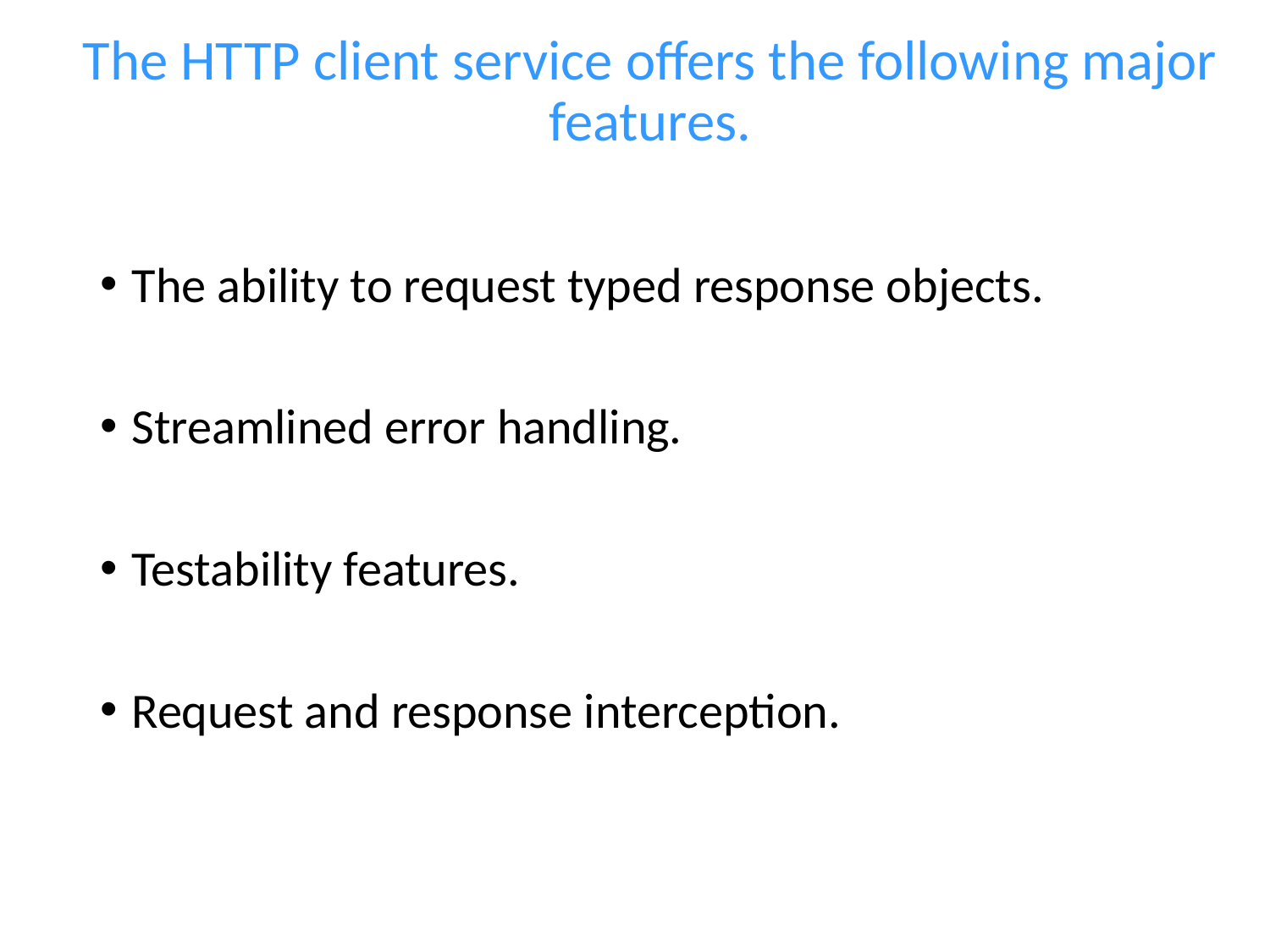

# The HTTP client service offers the following major features.
The ability to request typed response objects.

Streamlined error handling.

Testability features.

Request and response interception.